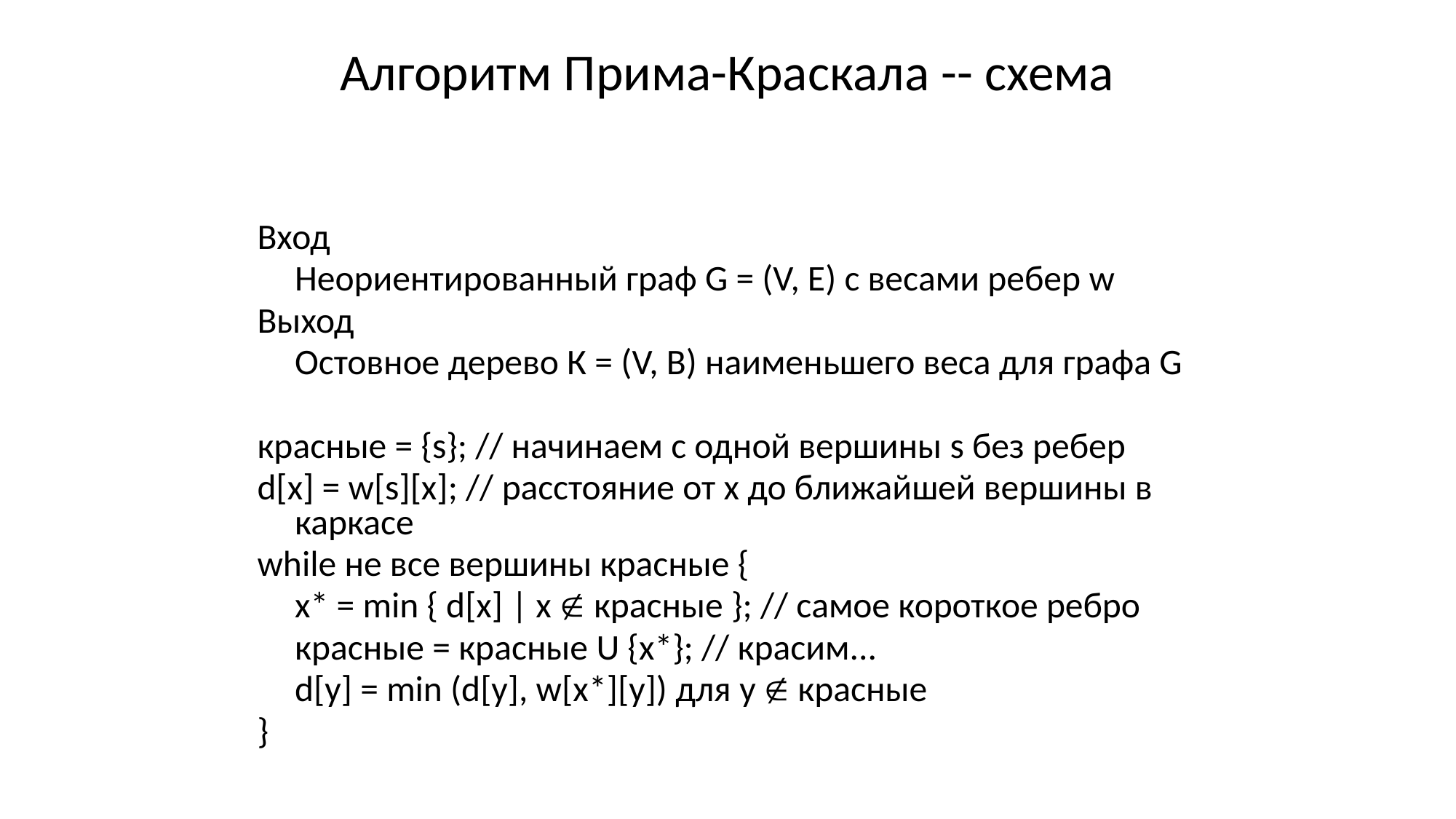

# Алгоритм Прима-Краскала -- схема
Вход
	Неориентированный граф G = (V, Е) с весами ребер w
Выход
	Остовное дерево К = (V, В) наименьшего веса для графа G

красные = {s}; // начинаем с одной вершины s без ребер
d[x] = w[s][x]; // расстояние от х до ближайшей вершины в каркасе
while не все вершины красные {
	x* = min { d[x] | x ∉ красные }; // самое короткое ребро
	красные = красные U {x*}; // красим...
	d[y] = min (d[y], w[x*][y]) для y ∉ красные
}